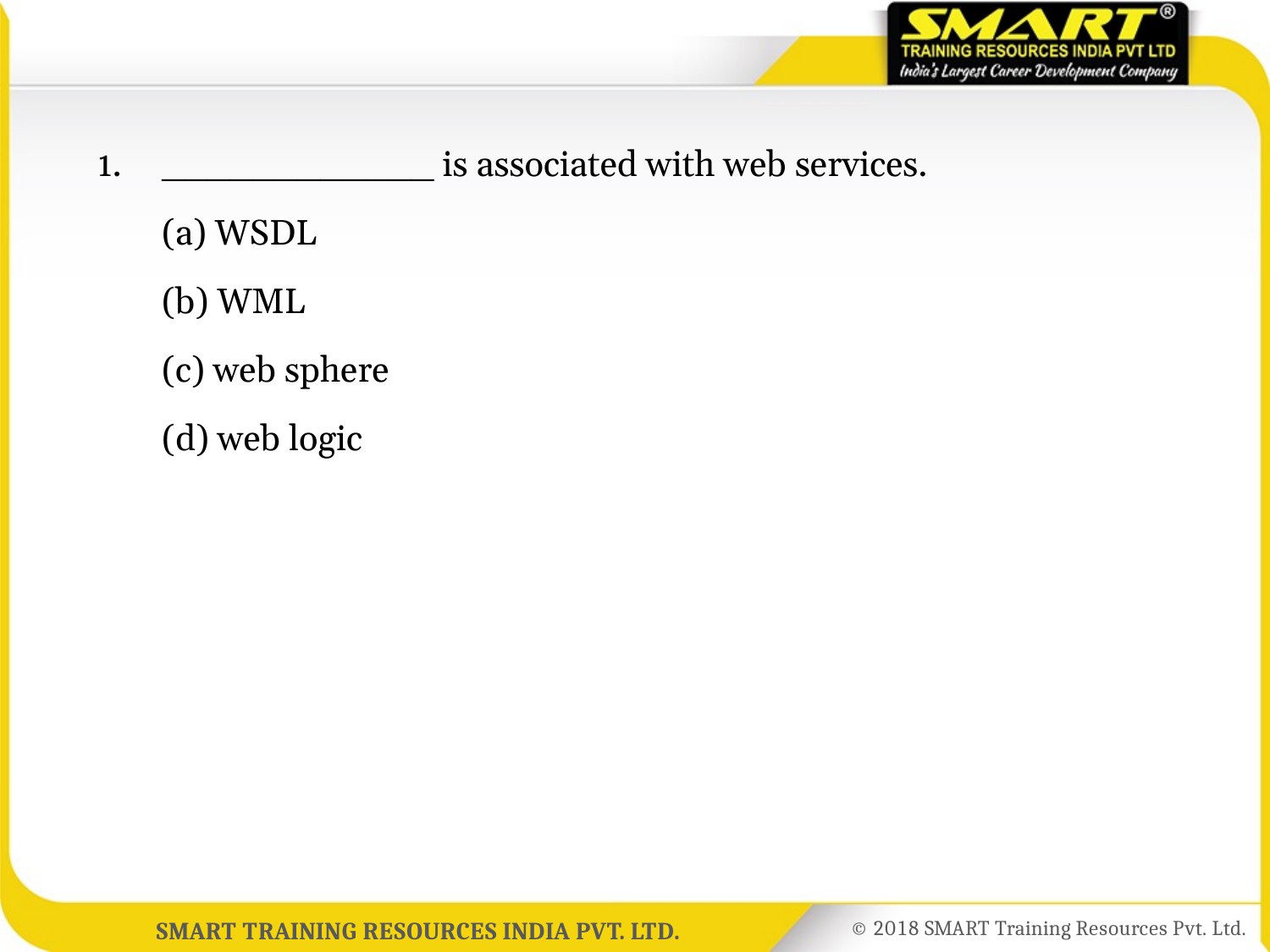

1.	____________ is associated with web services.
	(a) WSDL
	(b) WML
	(c) web sphere
	(d) web logic